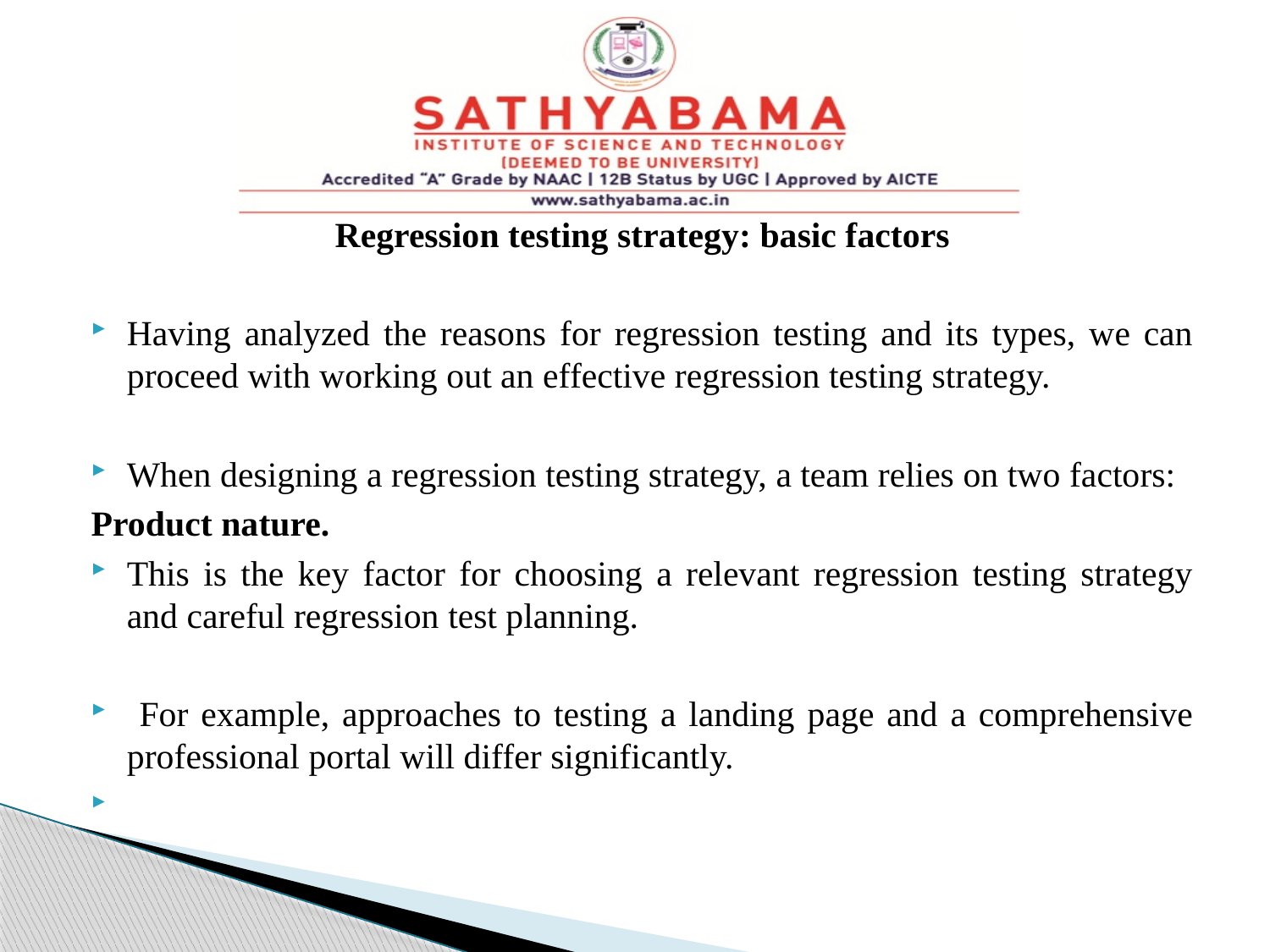

#
Regression testing strategy: basic factors

Having analyzed the reasons for regression testing and its types, we can proceed with working out an effective regression testing strategy.

When designing a regression testing strategy, a team relies on two factors:
Product nature.
This is the key factor for choosing a relevant regression testing strategy and careful regression test planning.

 For example, approaches to testing a landing page and a comprehensive professional portal will differ significantly.